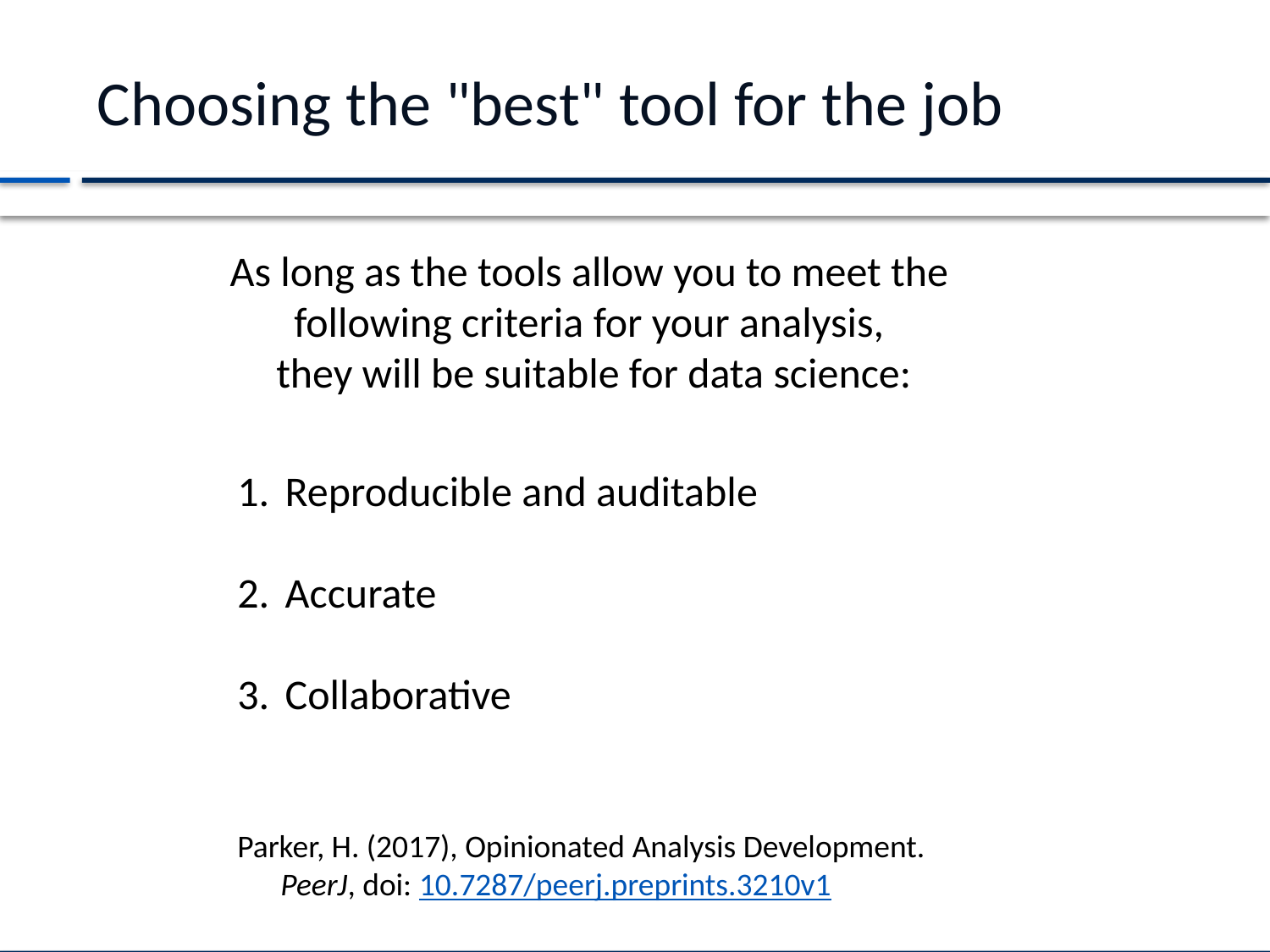

# Choosing the "best" tool for the job
As long as the tools allow you to meet the
following criteria for your analysis,
they will be suitable for data science:
Reproducible and auditable
Accurate
Collaborative
Parker, H. (2017), Opinionated Analysis Development.
      PeerJ, doi: 10.7287/peerj.preprints.3210v1